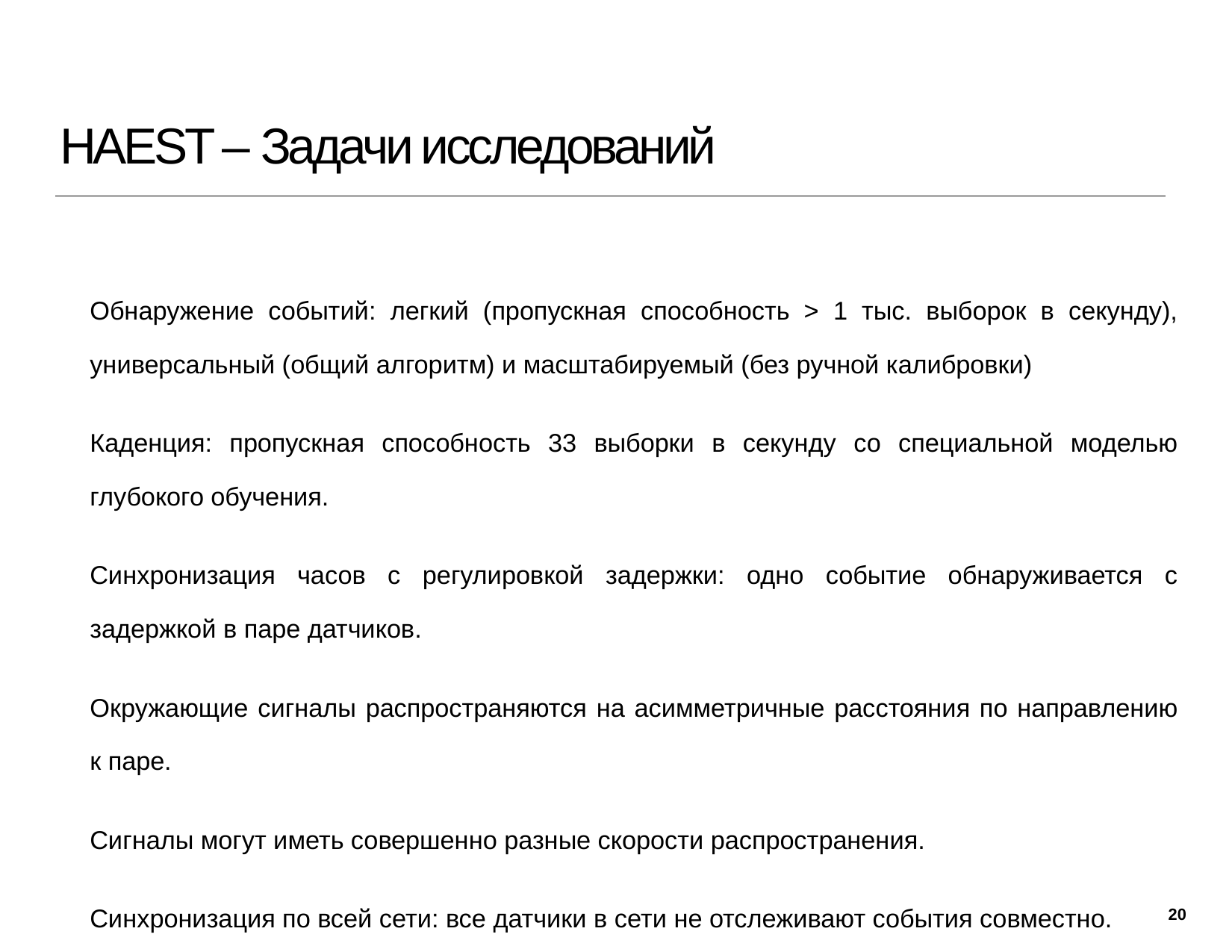

# HAEST ​​– Задачи исследований
Обнаружение событий: легкий (пропускная способность > 1 тыс. выборок в секунду), универсальный (общий алгоритм) и масштабируемый (без ручной калибровки)
Каденция: пропускная способность 33 выборки в секунду со специальной моделью глубокого обучения.
Синхронизация часов с регулировкой задержки: одно событие обнаруживается с задержкой в ​​паре датчиков.
Окружающие сигналы распространяются на асимметричные расстояния по направлению к паре.
Сигналы могут иметь совершенно разные скорости распространения.
Синхронизация по всей сети: все датчики в сети не отслеживают события совместно.
20